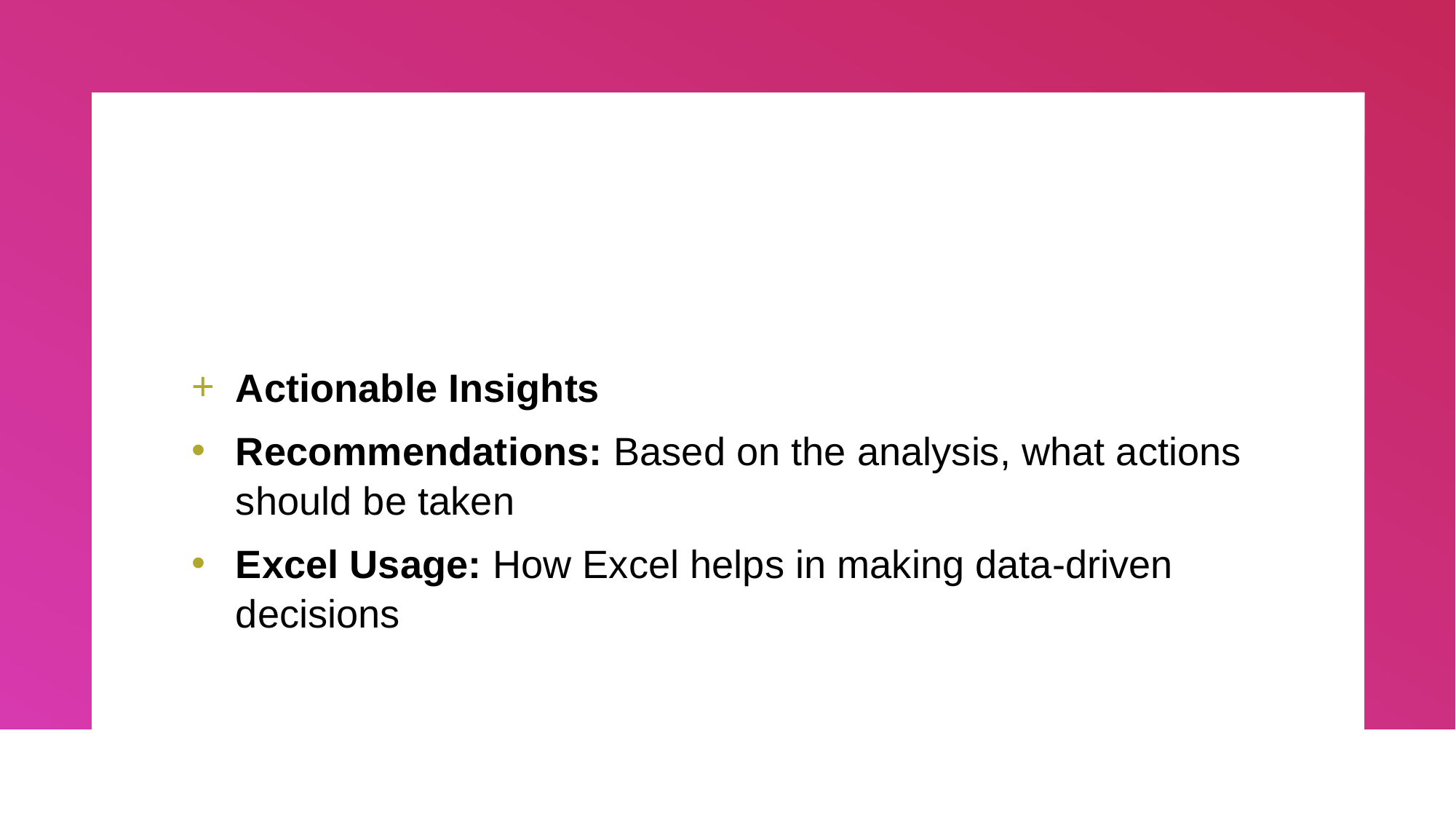

Actionable Insights
Recommendations: Based on the analysis, what actions should be taken
Excel Usage: How Excel helps in making data-driven decisions